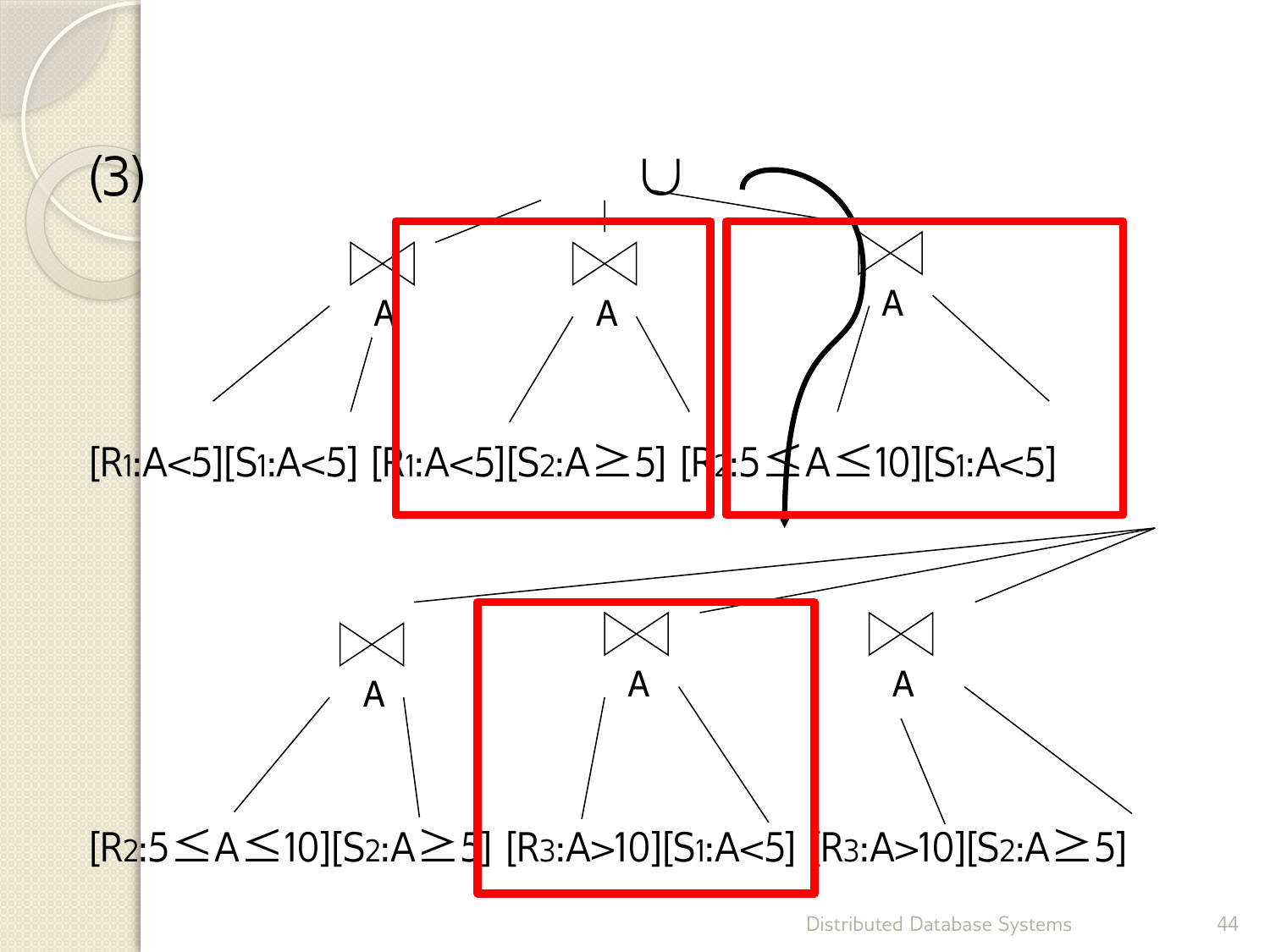

#
(3)				∪

[R1:A<5][S1:A<5] [R1:A<5][S2:A≥5] [R2:5≤A≤10][S1:A<5]

[R2:5≤A≤10][S2:A≥5] [R3:A>10][S1:A<5] [R3:A>10][S2:A≥5]

A

A

A

A

A

A

Distributed Database Systems
44